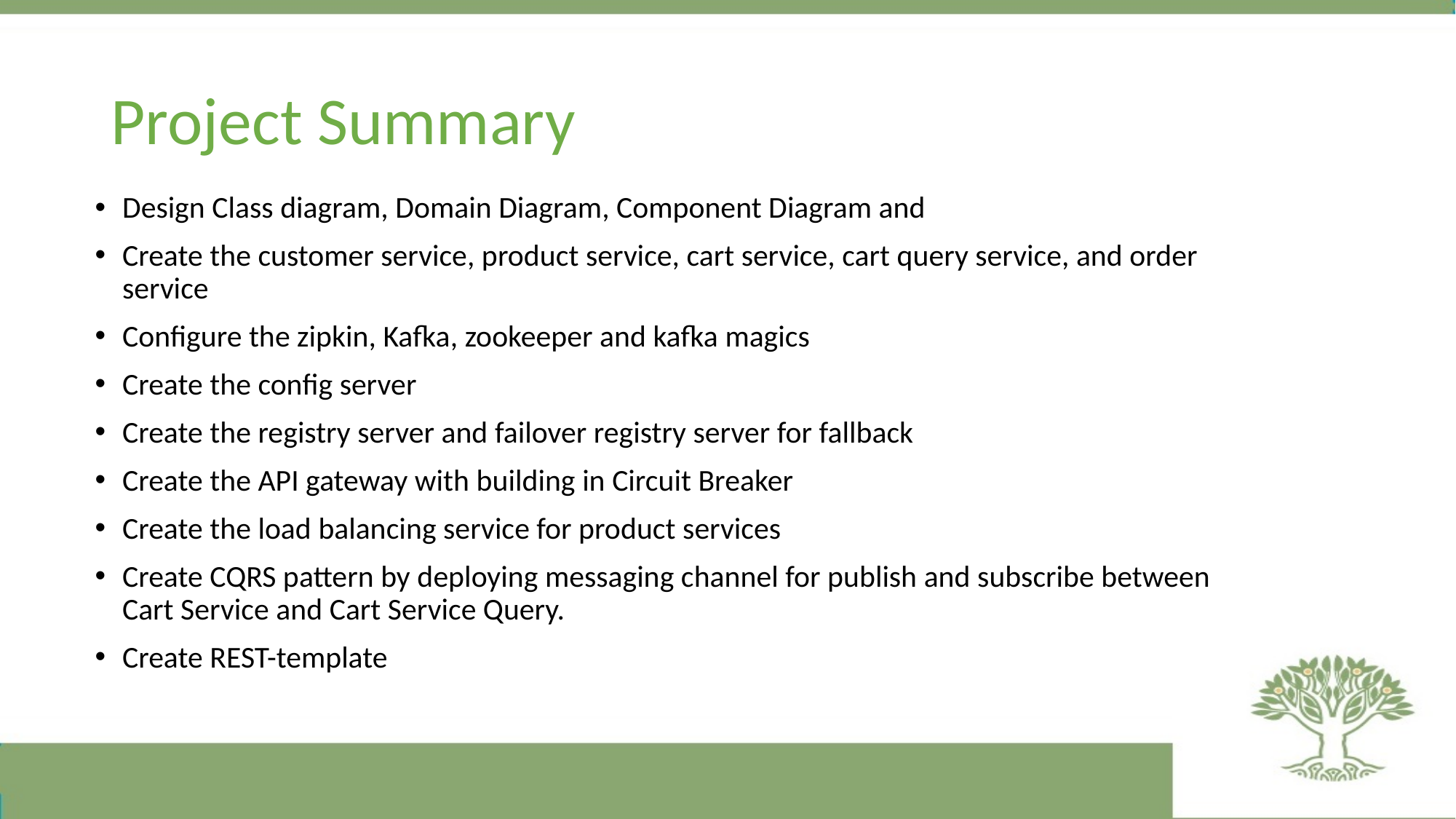

# Project Summary
Design Class diagram, Domain Diagram, Component Diagram and
Create the customer service, product service, cart service, cart query service, and order service
Configure the zipkin, Kafka, zookeeper and kafka magics
Create the config server
Create the registry server and failover registry server for fallback
Create the API gateway with building in Circuit Breaker
Create the load balancing service for product services
Create CQRS pattern by deploying messaging channel for publish and subscribe between Cart Service and Cart Service Query.
Create REST-template